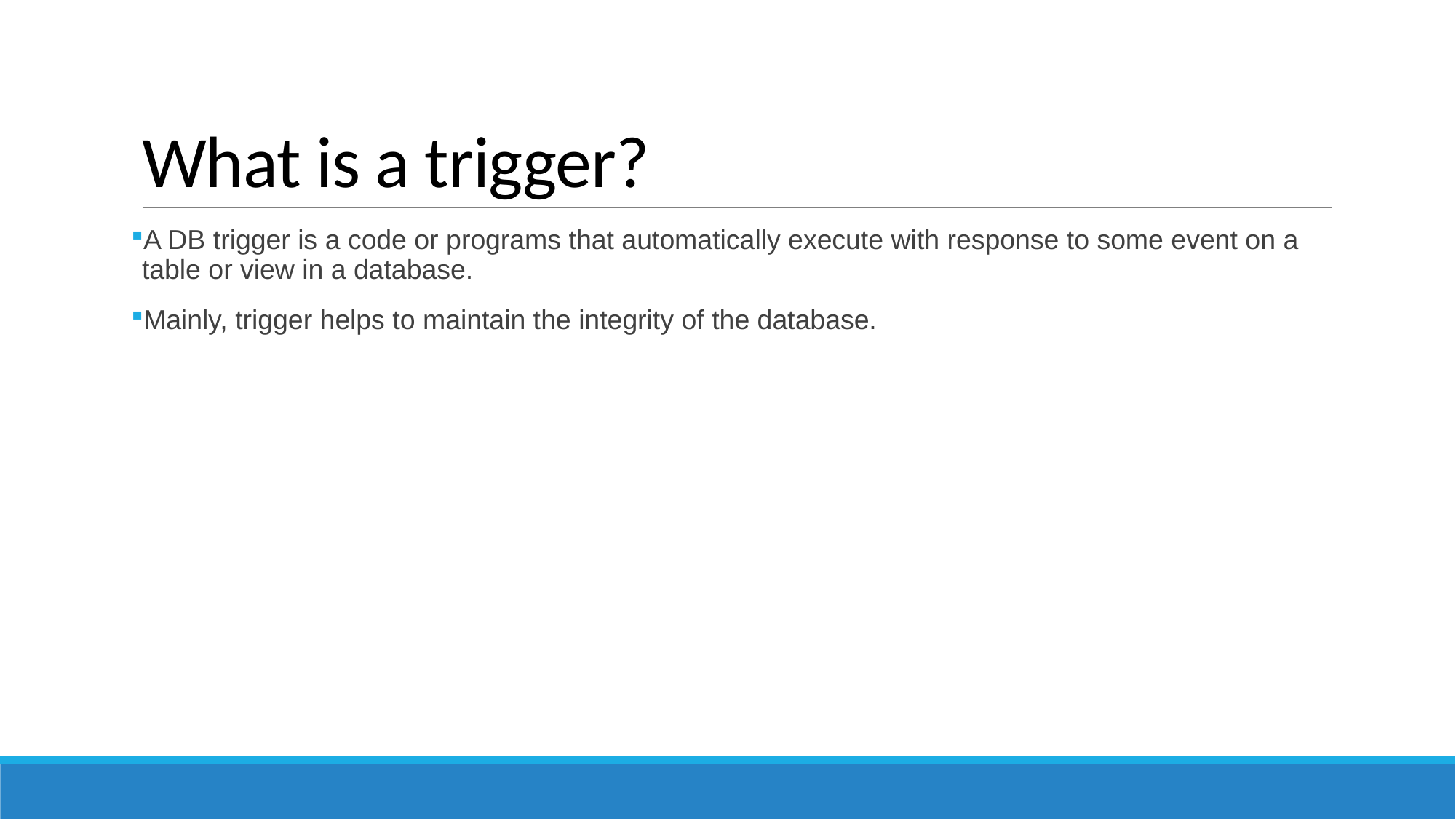

# What is a trigger?
A DB trigger is a code or programs that automatically execute with response to some event on a table or view in a database.
Mainly, trigger helps to maintain the integrity of the database.